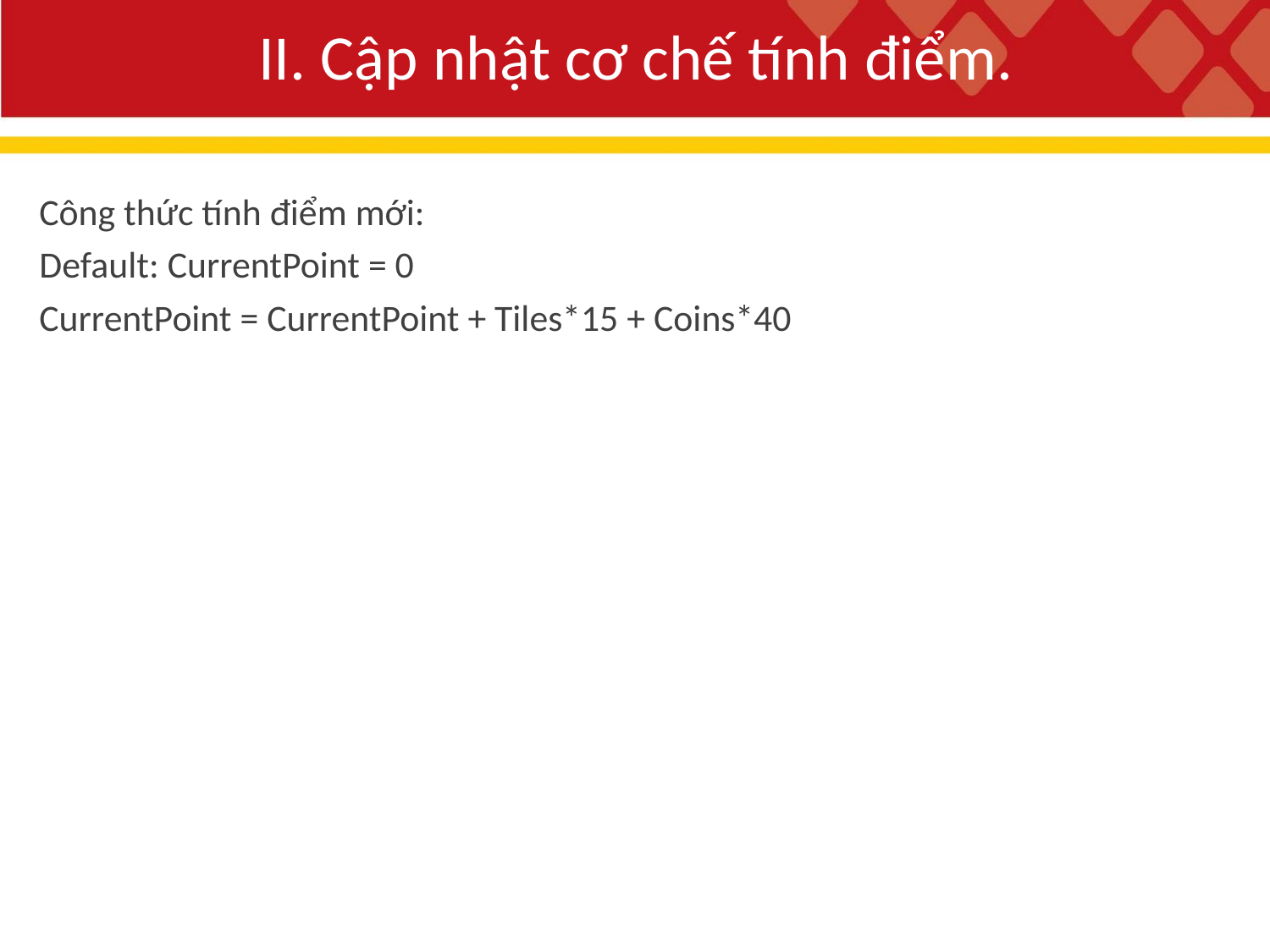

# II. Cập nhật cơ chế tính điểm.
Công thức tính điểm mới:
Default: CurrentPoint = 0
CurrentPoint = CurrentPoint + Tiles*15 + Coins*40